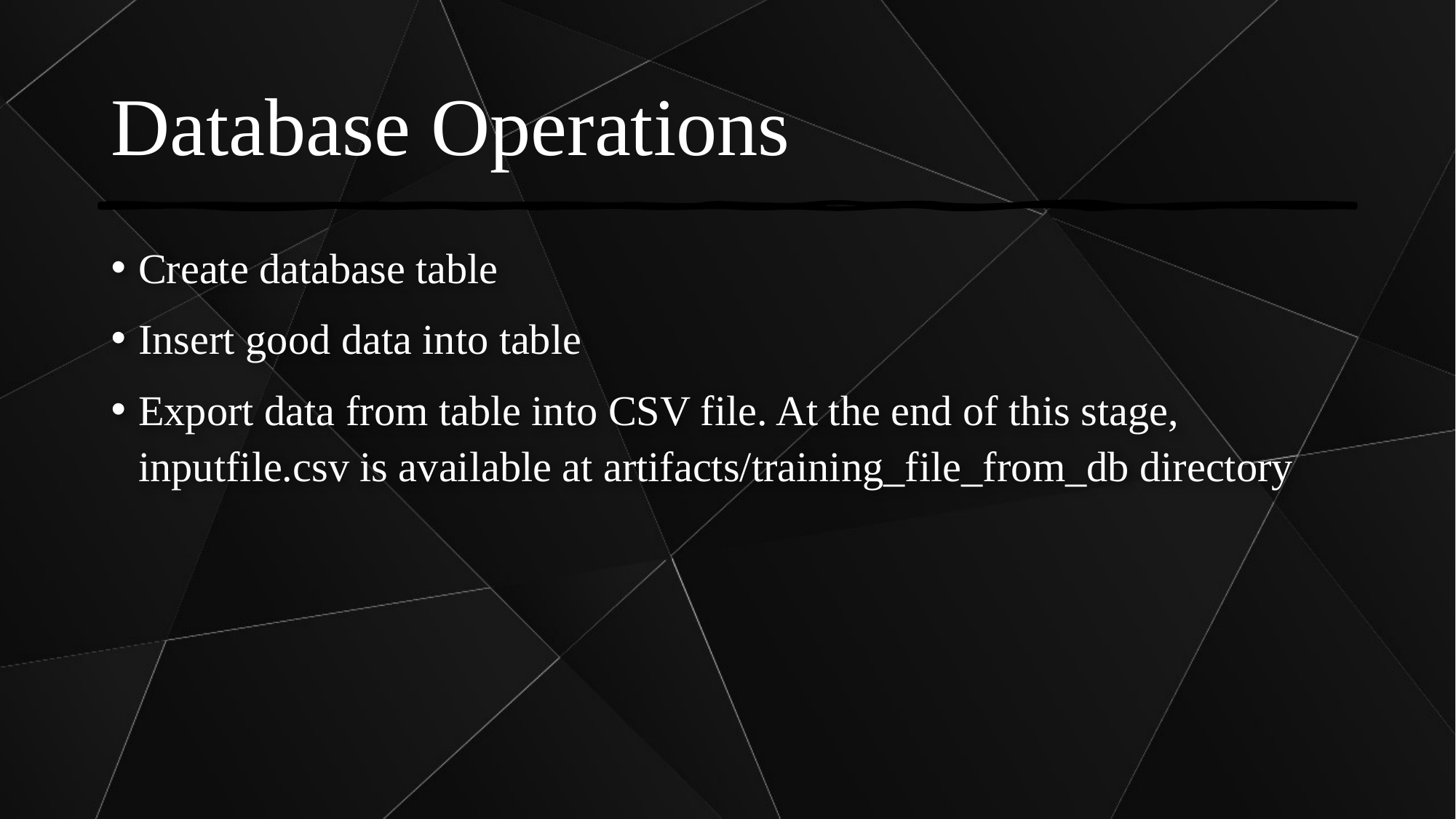

# Database Operations
Create database table
Insert good data into table
Export data from table into CSV file. At the end of this stage, inputfile.csv is available at artifacts/training_file_from_db directory